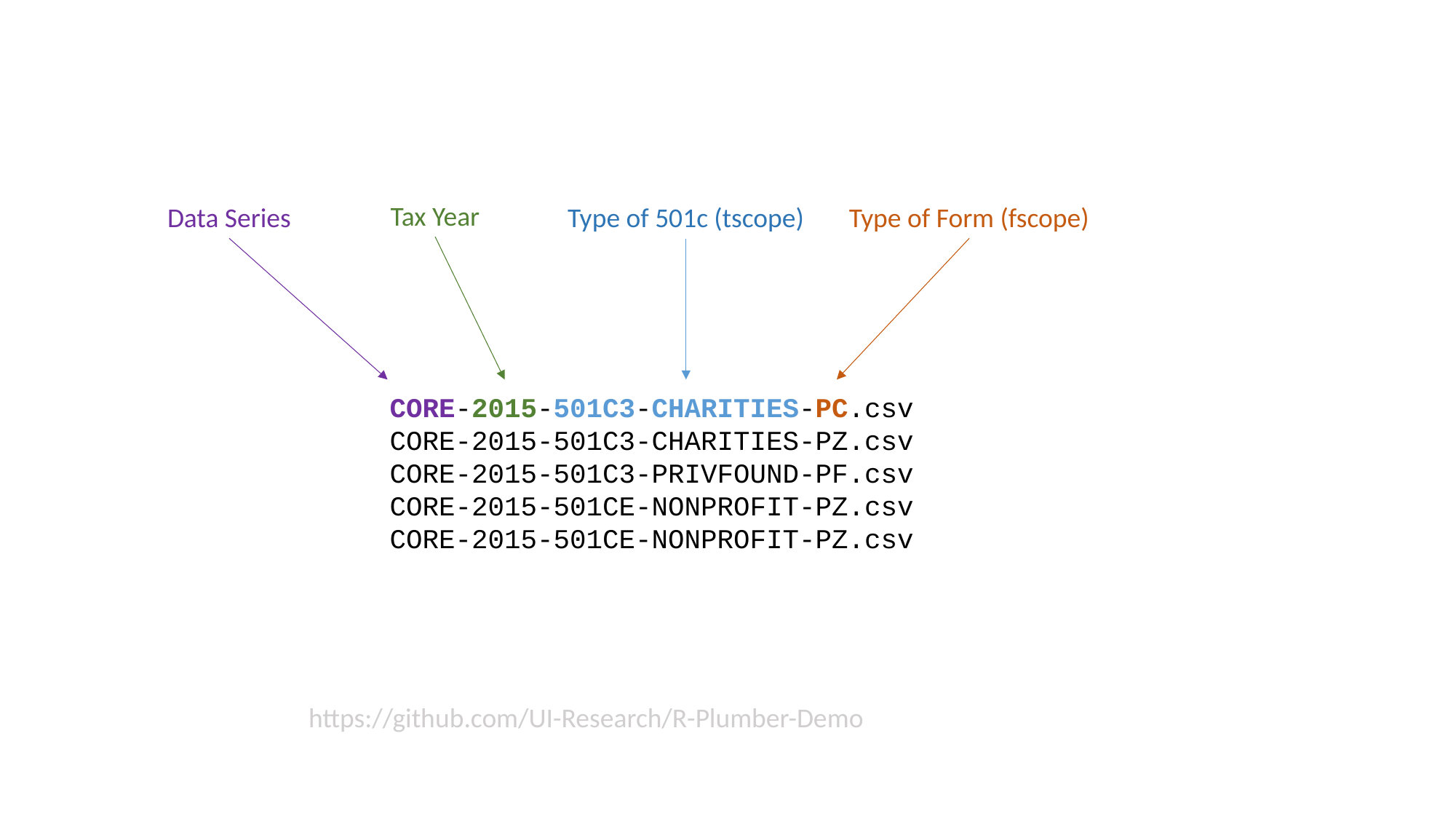

Tax Year
Data Series
Type of Form (fscope)
Type of 501c (tscope)
CORE-2015-501C3-CHARITIES-PC.csv
CORE-2015-501C3-CHARITIES-PZ.csv
CORE-2015-501C3-PRIVFOUND-PF.csv
CORE-2015-501CE-NONPROFIT-PZ.csv
CORE-2015-501CE-NONPROFIT-PZ.csv
https://github.com/UI-Research/R-Plumber-Demo